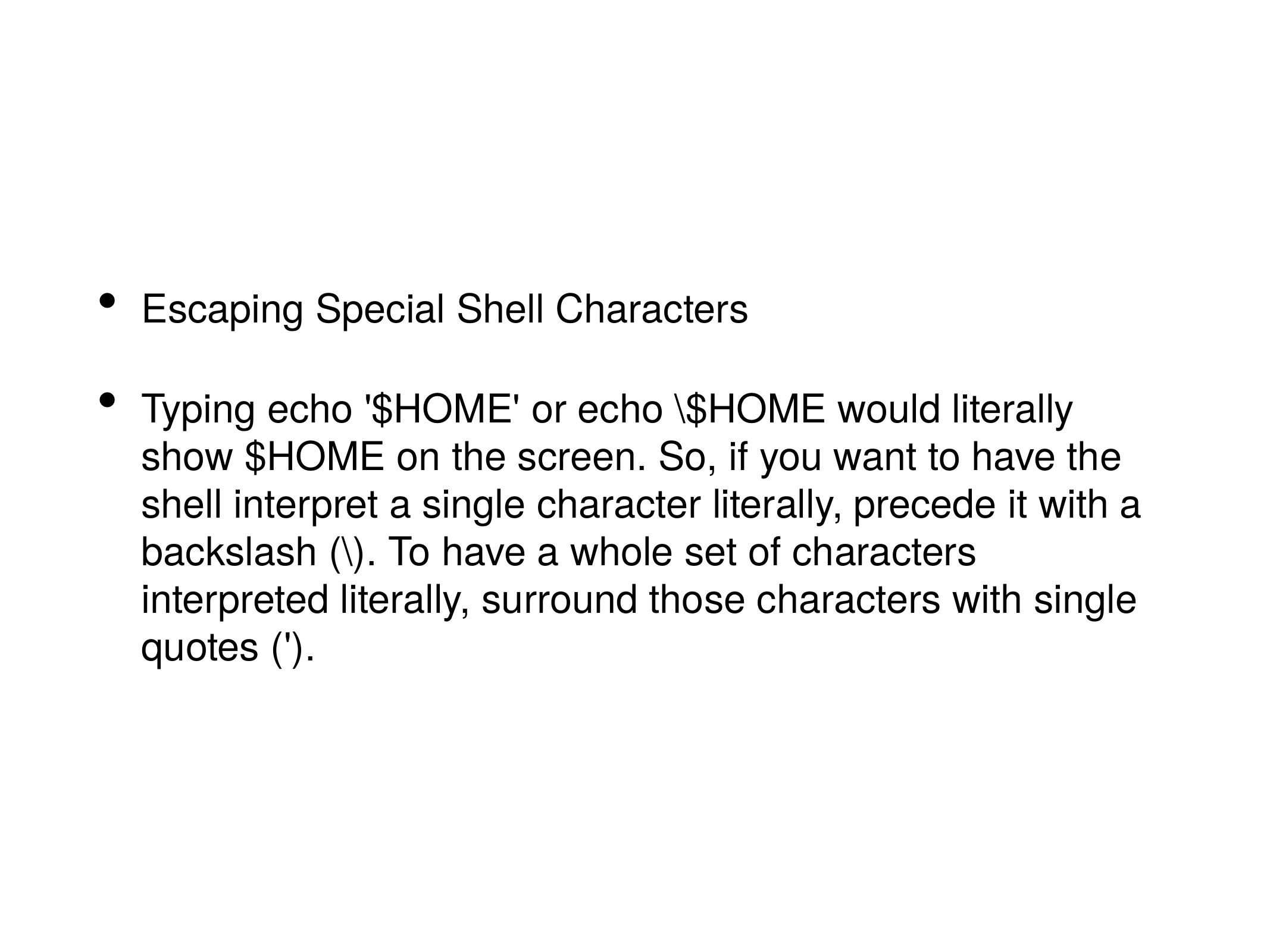

Escaping Special Shell Characters
Typing echo '$HOME' or echo \$HOME would literally show $HOME on the screen. So, if you want to have the shell interpret a single character literally, precede it with a backslash (\). To have a whole set of characters interpreted literally, surround those characters with single quotes (').